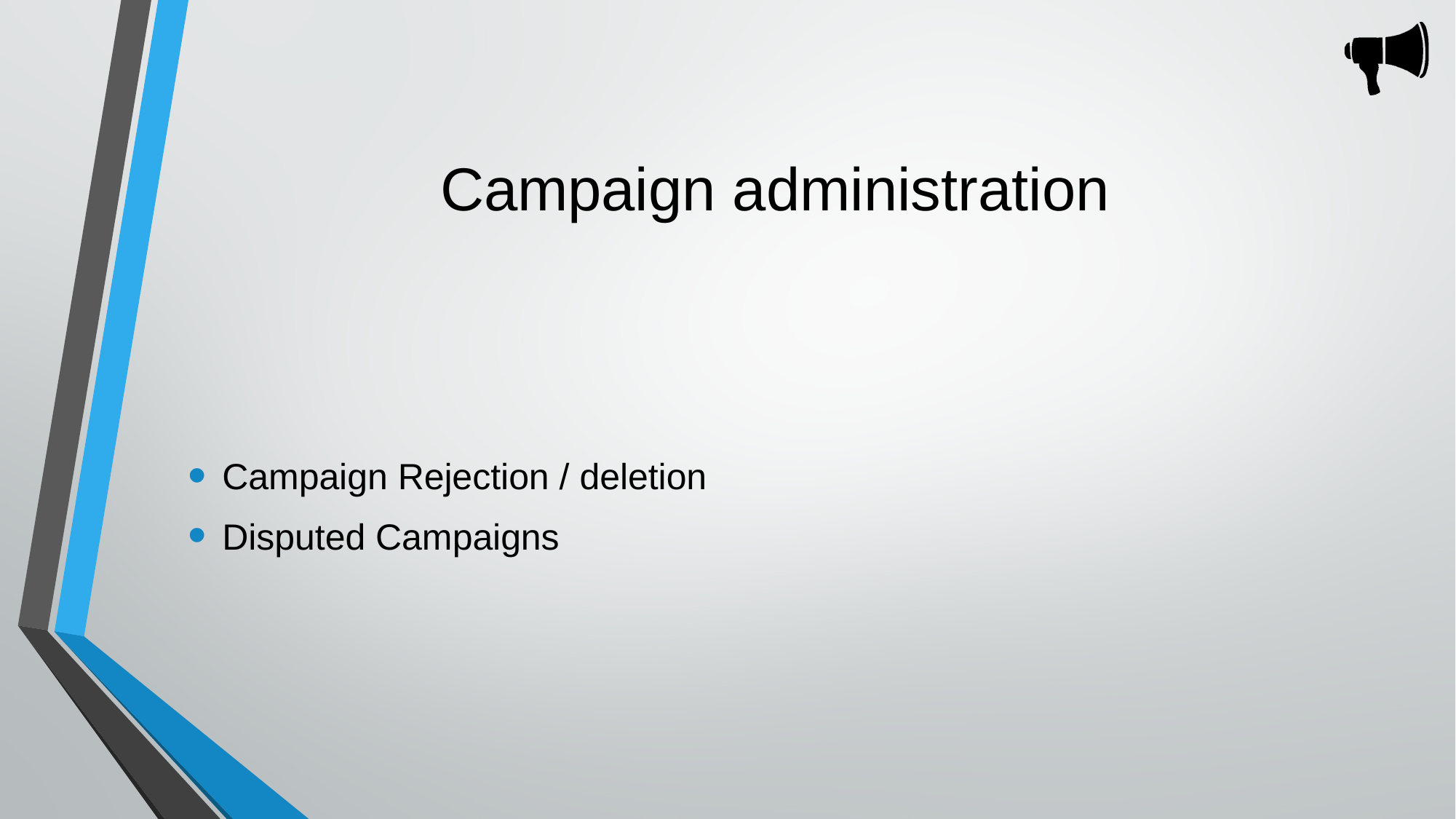

# Campaign administration
Campaign Rejection / deletion
Disputed Campaigns